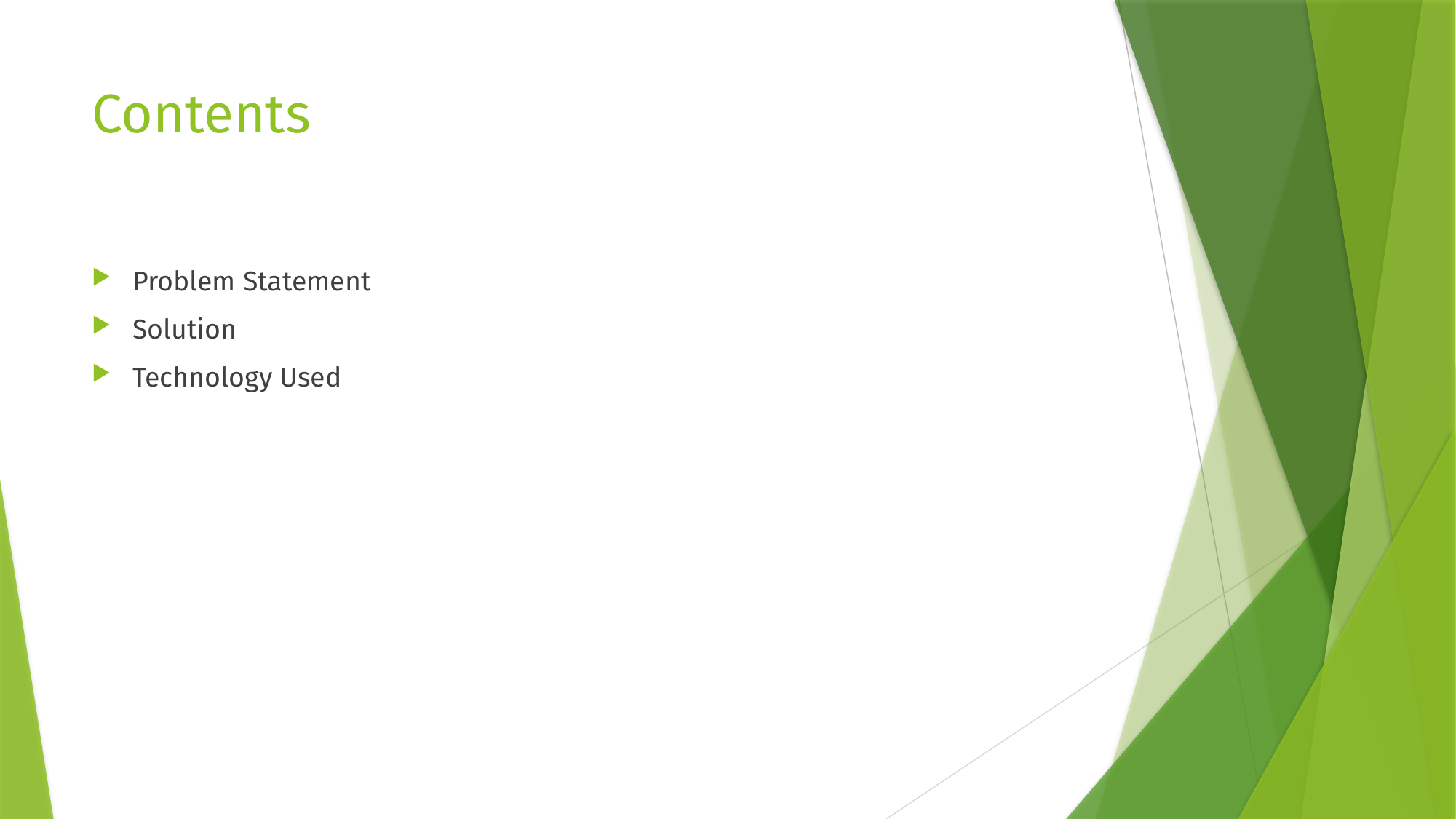

# Contents
Problem Statement
Solution
Technology Used